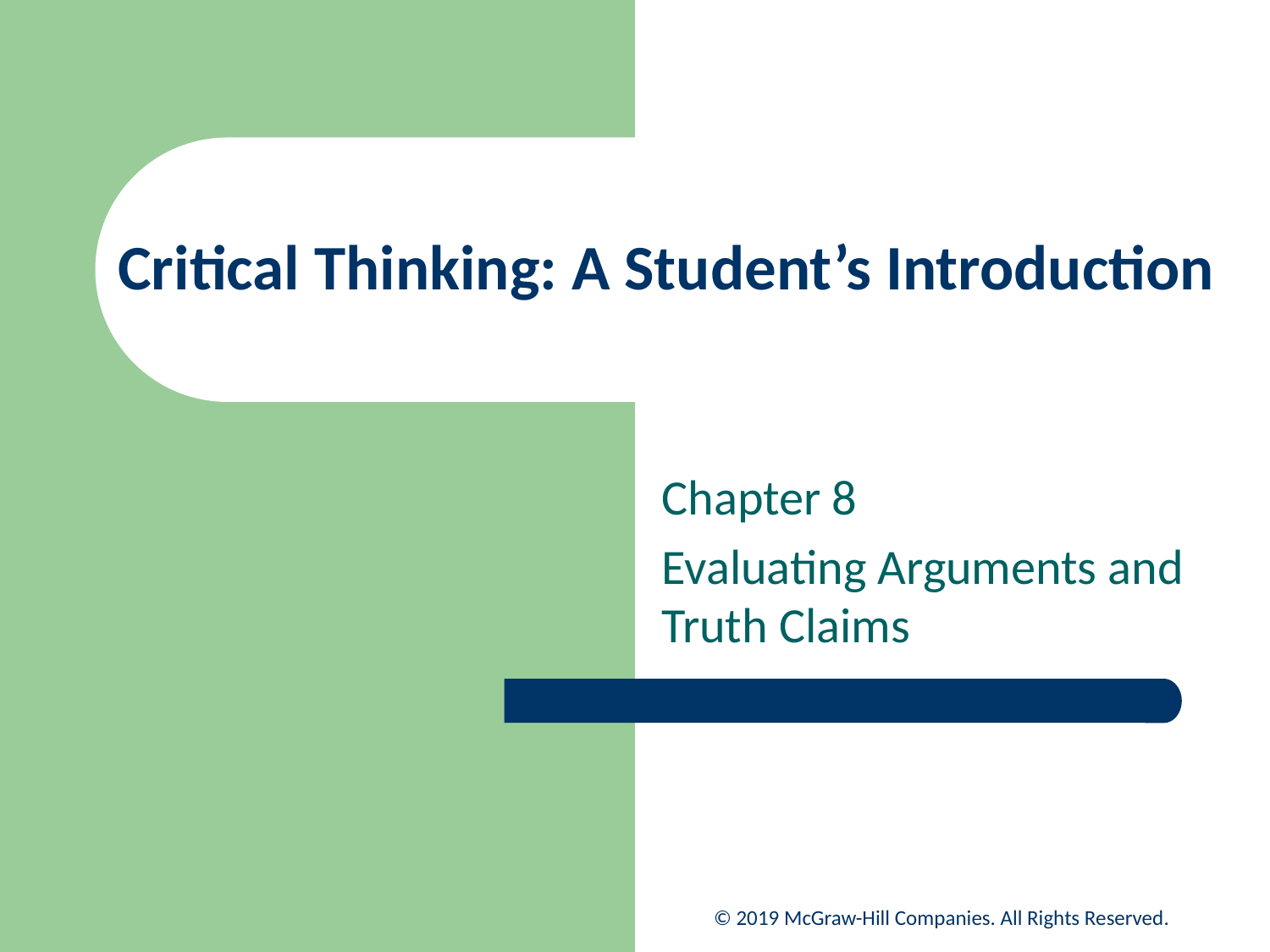

# Critical Thinking: A Student’s Introduction
Chapter 8
Evaluating Arguments and Truth Claims
© 2019 McGraw-Hill Companies. All Rights Reserved.